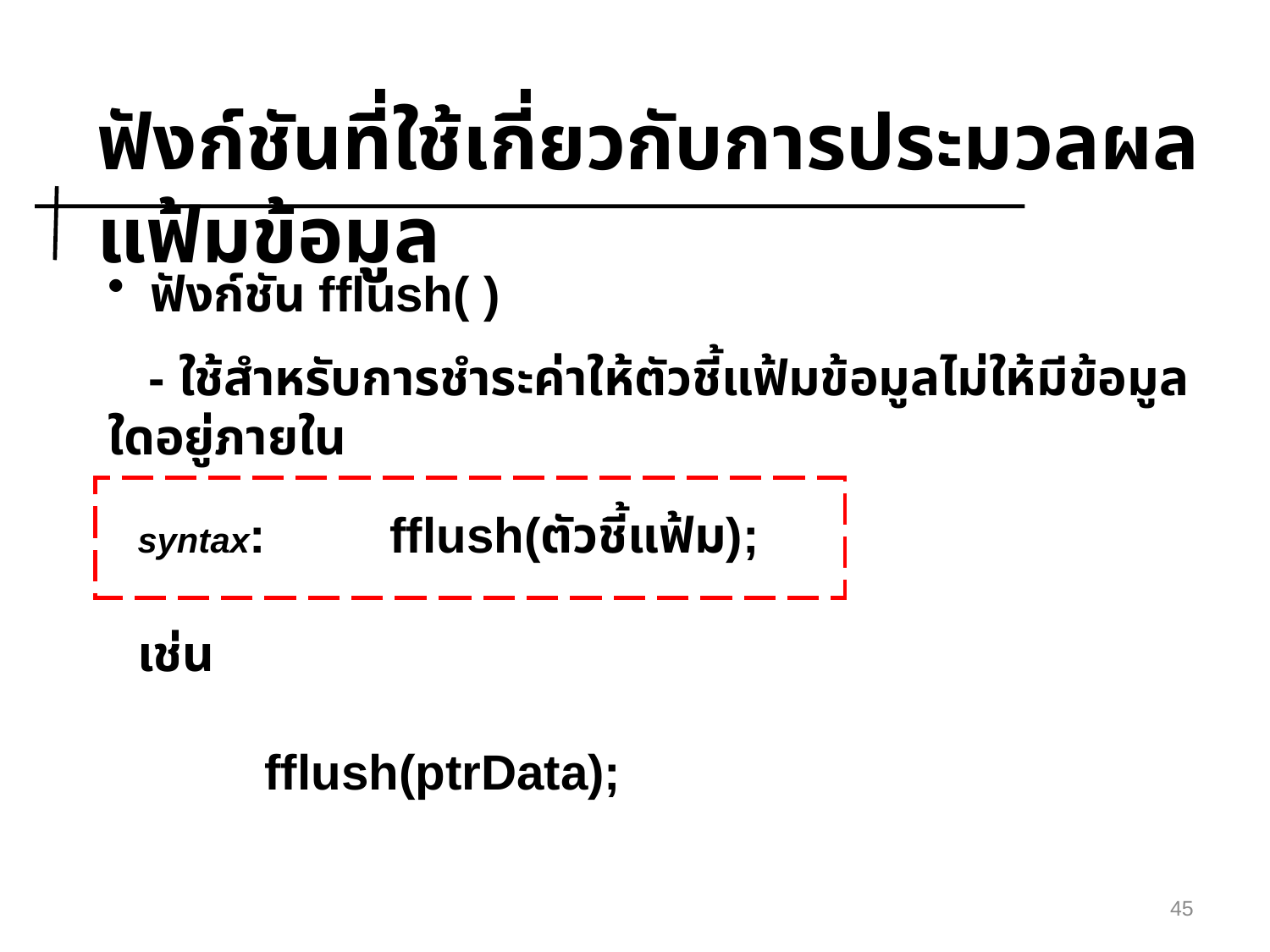

ฟังก์ชันที่ใช้เกี่ยวกับการประมวลผลแฟ้มข้อมูล

 ฟังก์ชัน fflush( )
   - ใช้สำหรับการชำระค่าให้ตัวชี้แฟ้มข้อมูลไม่ให้มีข้อมูลใดอยู่ภายใน

syntax:         fflush(ตัวชี้แฟ้ม);

เช่น

	fflush(ptrData);
45